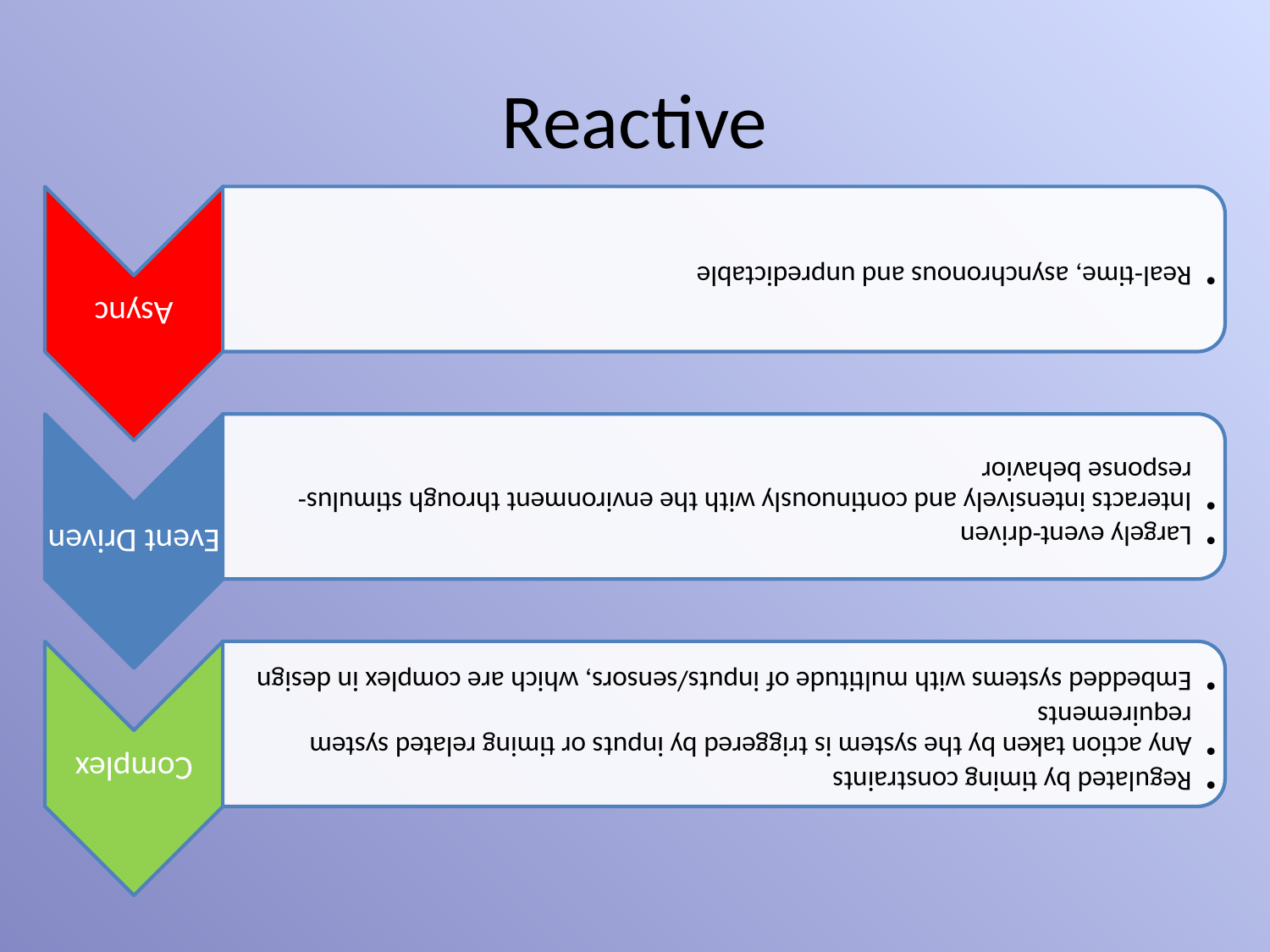

# Reactive
Async
Real-time, asynchronous and unpredictable
Event Driven
Largely event-driven
Interacts intensively and continuously with the environment through stimulus-response behavior
Complex
Regulated by timing constraints
Any action taken by the system is triggered by inputs or timing related system requirements
Embedded systems with multitude of inputs/sensors, which are complex in design